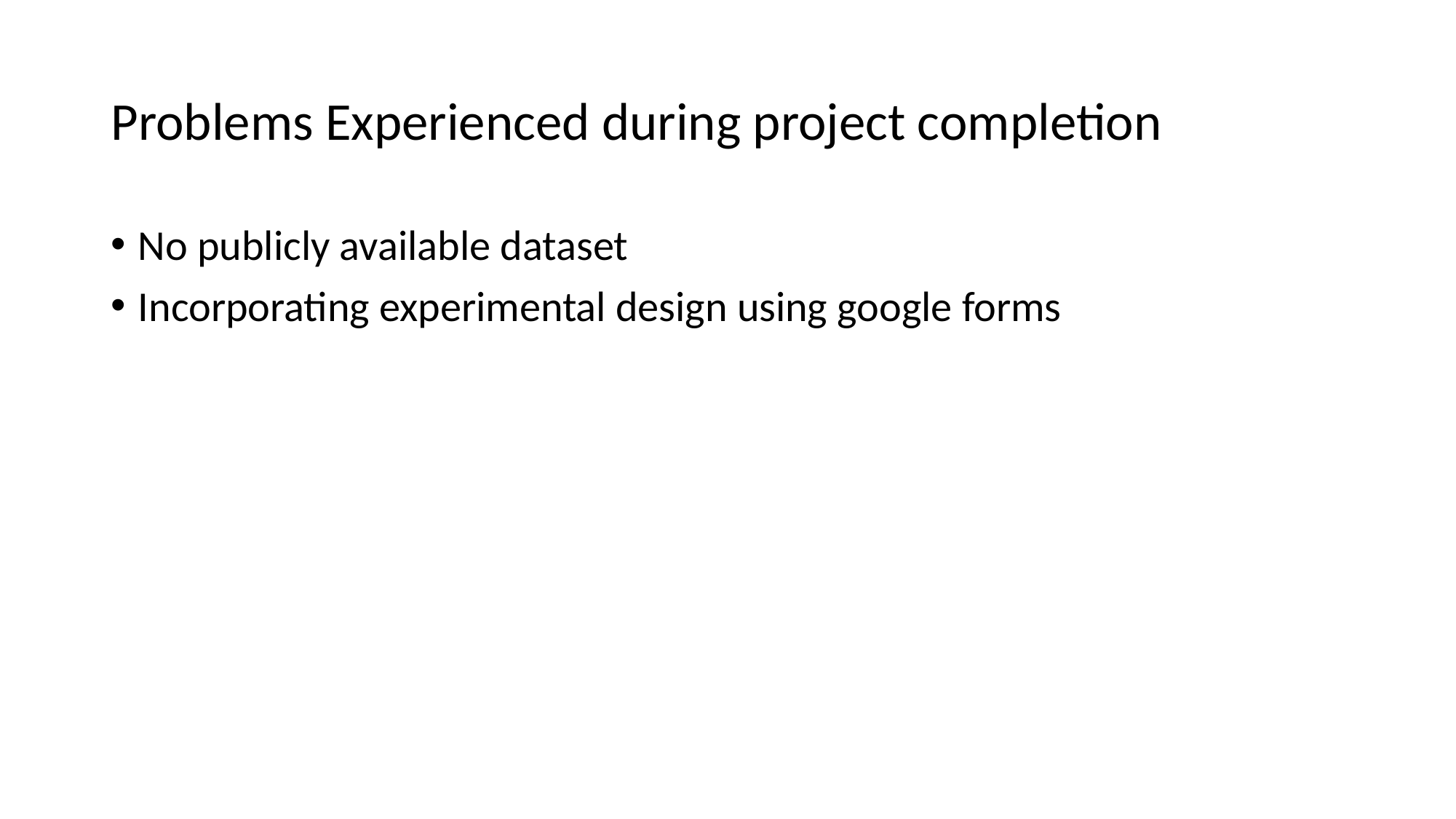

# Problems Experienced during project completion
No publicly available dataset
Incorporating experimental design using google forms